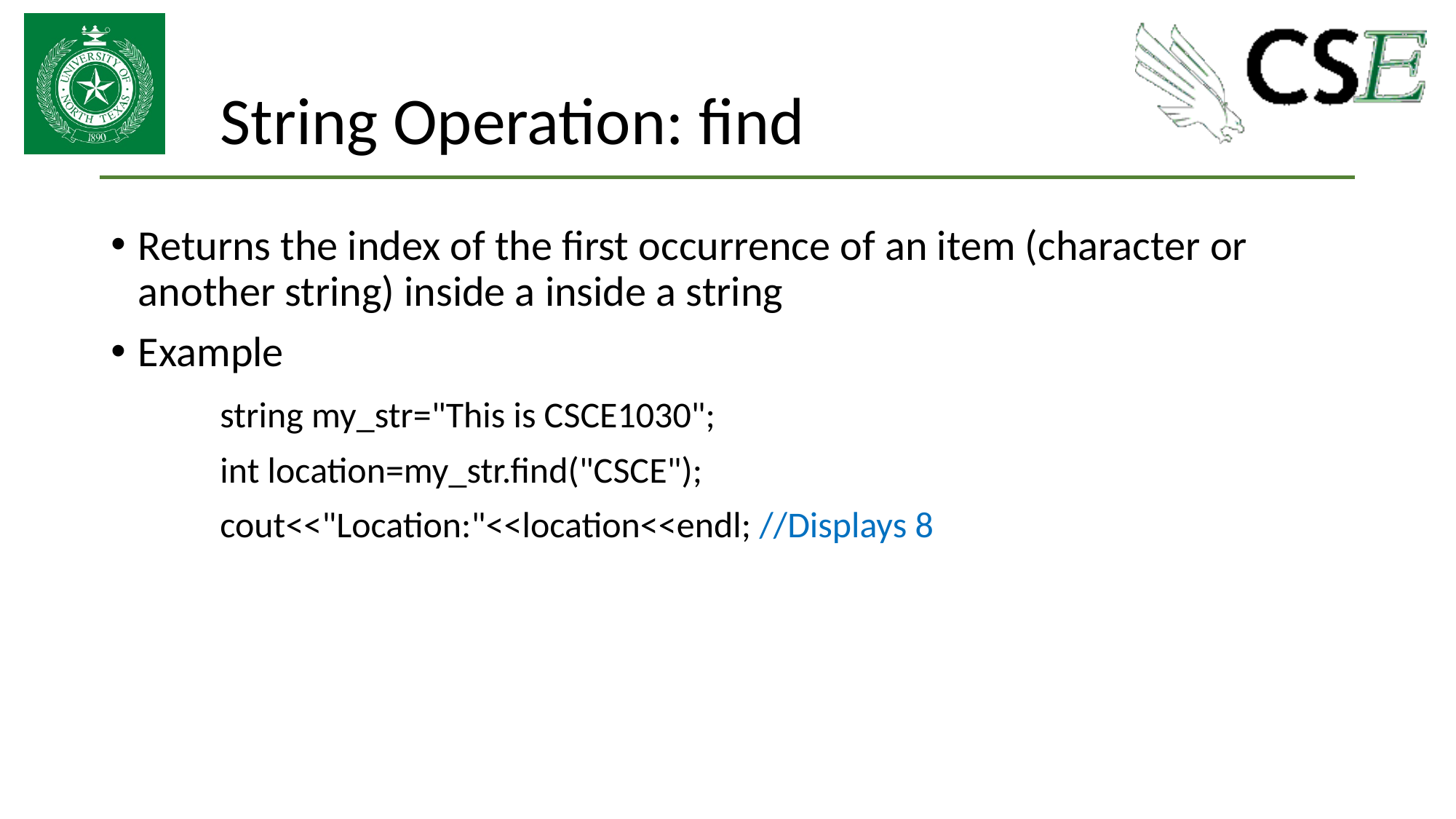

# String Operation: find
Returns the index of the first occurrence of an item (character or another string) inside a inside a string
Example
	string my_str="This is CSCE1030";
	int location=my_str.find("CSCE");
	cout<<"Location:"<<location<<endl; //Displays 8